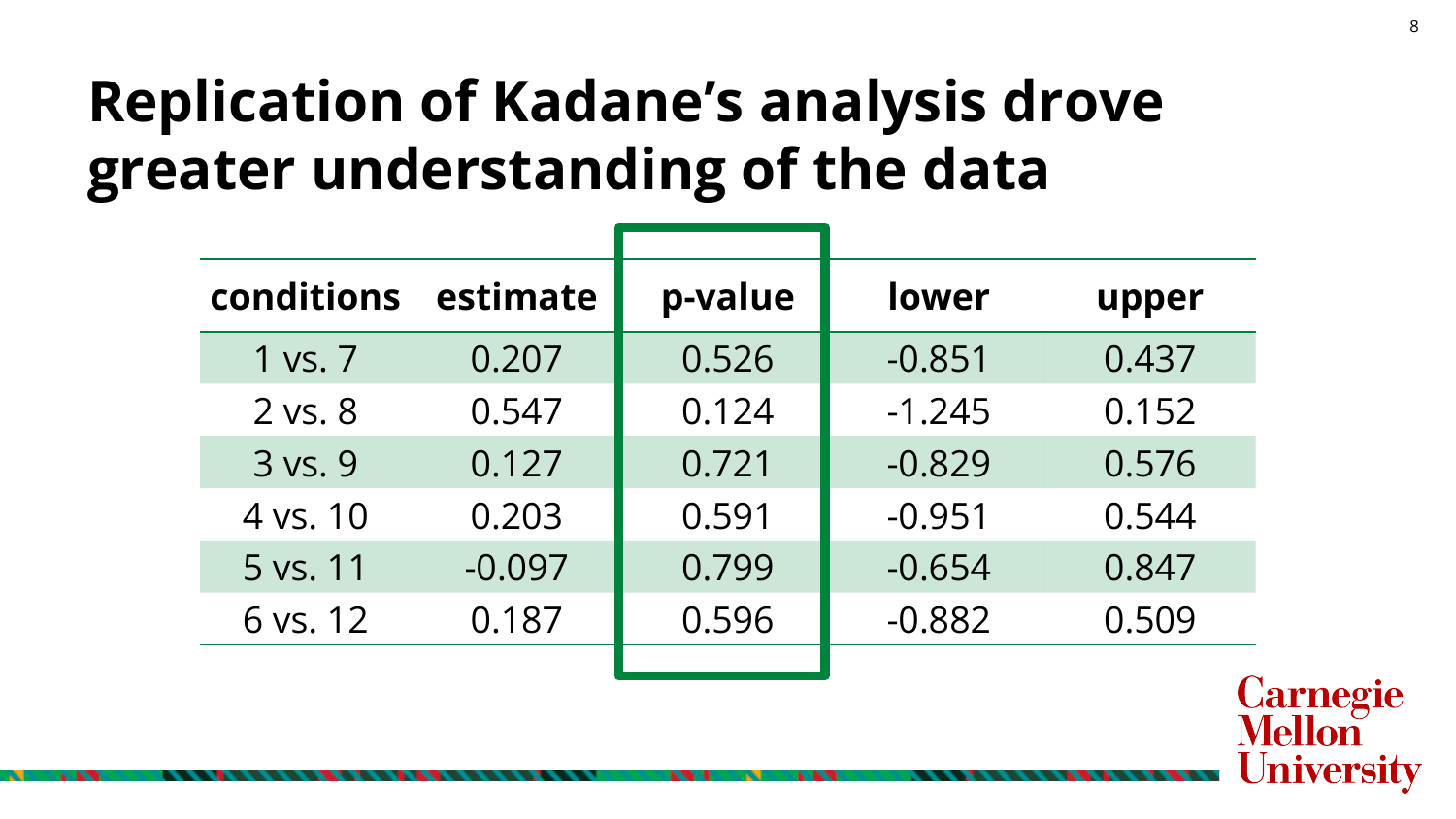

# Replication of Kadane’s analysis drove greater understanding of the data

| conditions | estimate | p-value | lower | upper |
| --- | --- | --- | --- | --- |
| 1 vs. 7 | 0.207 | 0.526 | -0.851 | 0.437 |
| 2 vs. 8 | 0.547 | 0.124 | -1.245 | 0.152 |
| 3 vs. 9 | 0.127 | 0.721 | -0.829 | 0.576 |
| 4 vs. 10 | 0.203 | 0.591 | -0.951 | 0.544 |
| 5 vs. 11 | -0.097 | 0.799 | -0.654 | 0.847 |
| 6 vs. 12 | 0.187 | 0.596 | -0.882 | 0.509 |